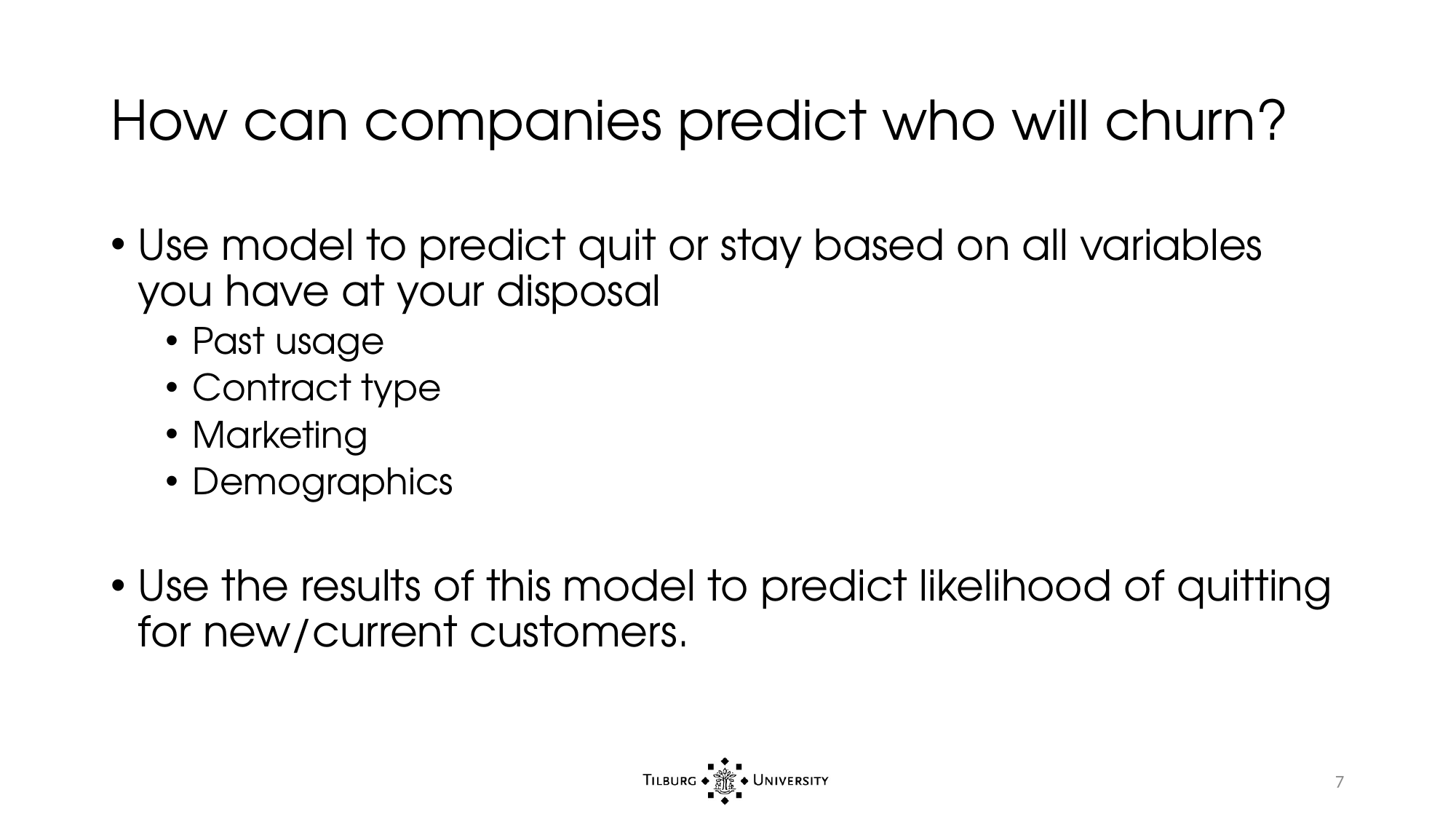

# How can companies predict who will churn?
Use model to predict quit or stay based on all variables you have at your disposal
Past usage
Contract type
Marketing
Demographics

Use the results of this model to predict likelihood of quitting for new/current customers.
7